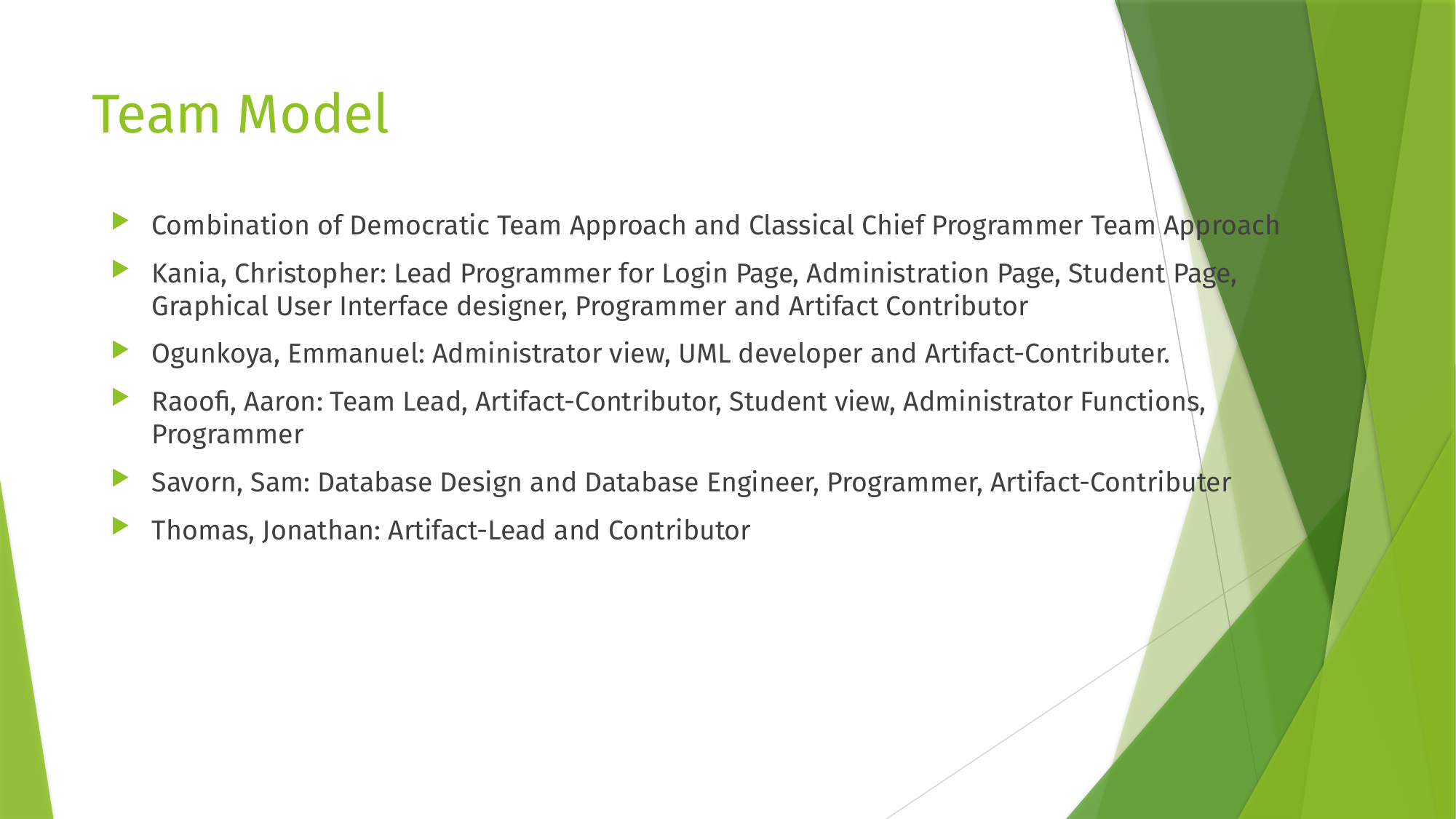

# Team Model
Combination of Democratic Team Approach and Classical Chief Programmer Team Approach
Kania, Christopher: Lead Programmer for Login Page, Administration Page, Student Page, Graphical User Interface designer, Programmer and Artifact Contributor
Ogunkoya, Emmanuel: Administrator view, UML developer and Artifact-Contributer.
Raoofi, Aaron: Team Lead, Artifact-Contributor, Student view, Administrator Functions, Programmer
Savorn, Sam: Database Design and Database Engineer, Programmer, Artifact-Contributer
Thomas, Jonathan: Artifact-Lead and Contributor